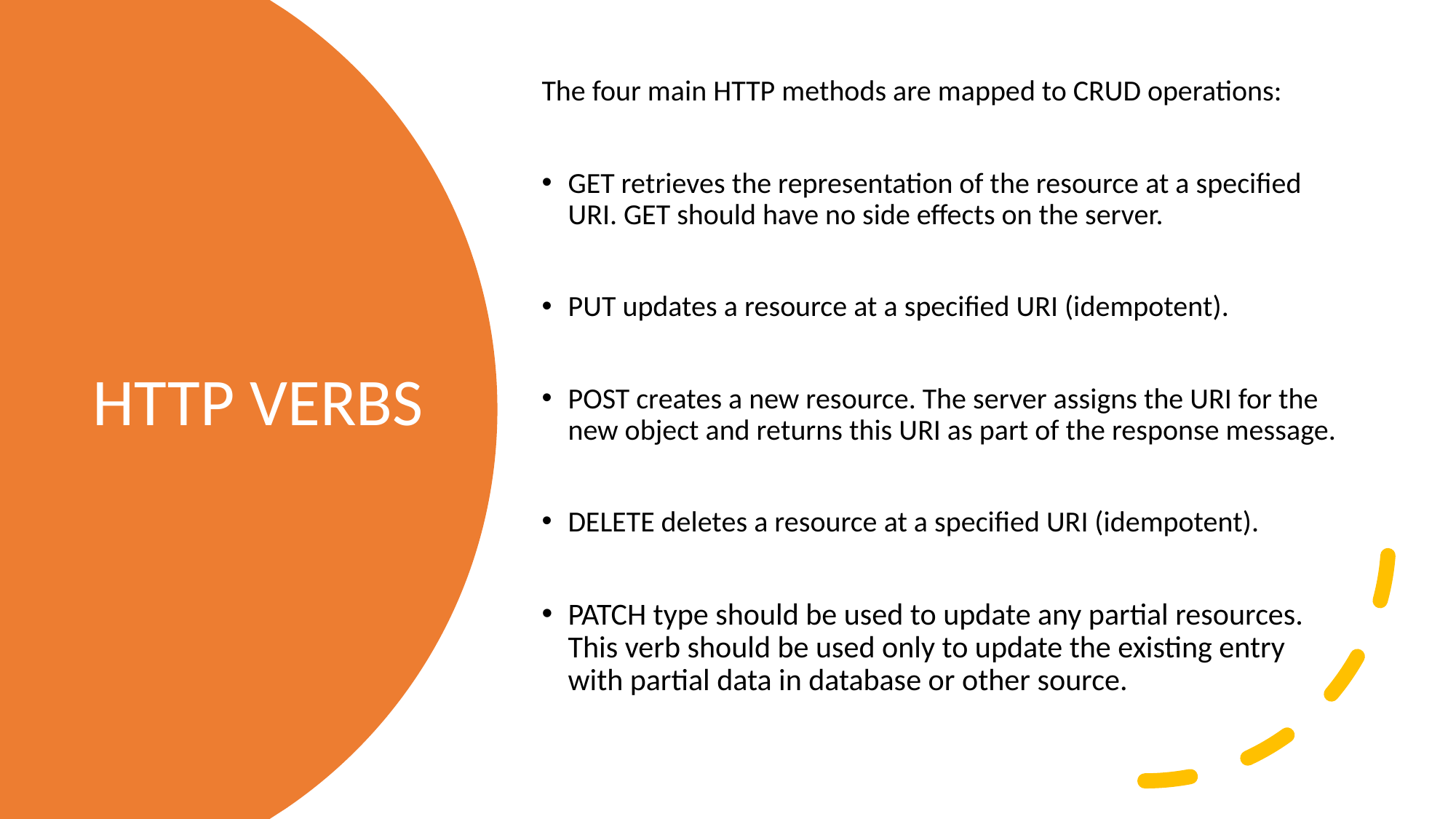

The four main HTTP methods are mapped to CRUD operations:

GET retrieves the representation of the resource at a specified URI. GET should have no side effects on the server.

PUT updates a resource at a specified URI (idempotent).

POST creates a new resource. The server assigns the URI for the new object and returns this URI as part of the response message.

DELETE deletes a resource at a specified URI (idempotent).

PATCH type should be used to update any partial resources. This verb should be used only to update the existing entry with partial data in database or other source.

# HTTP VERBS